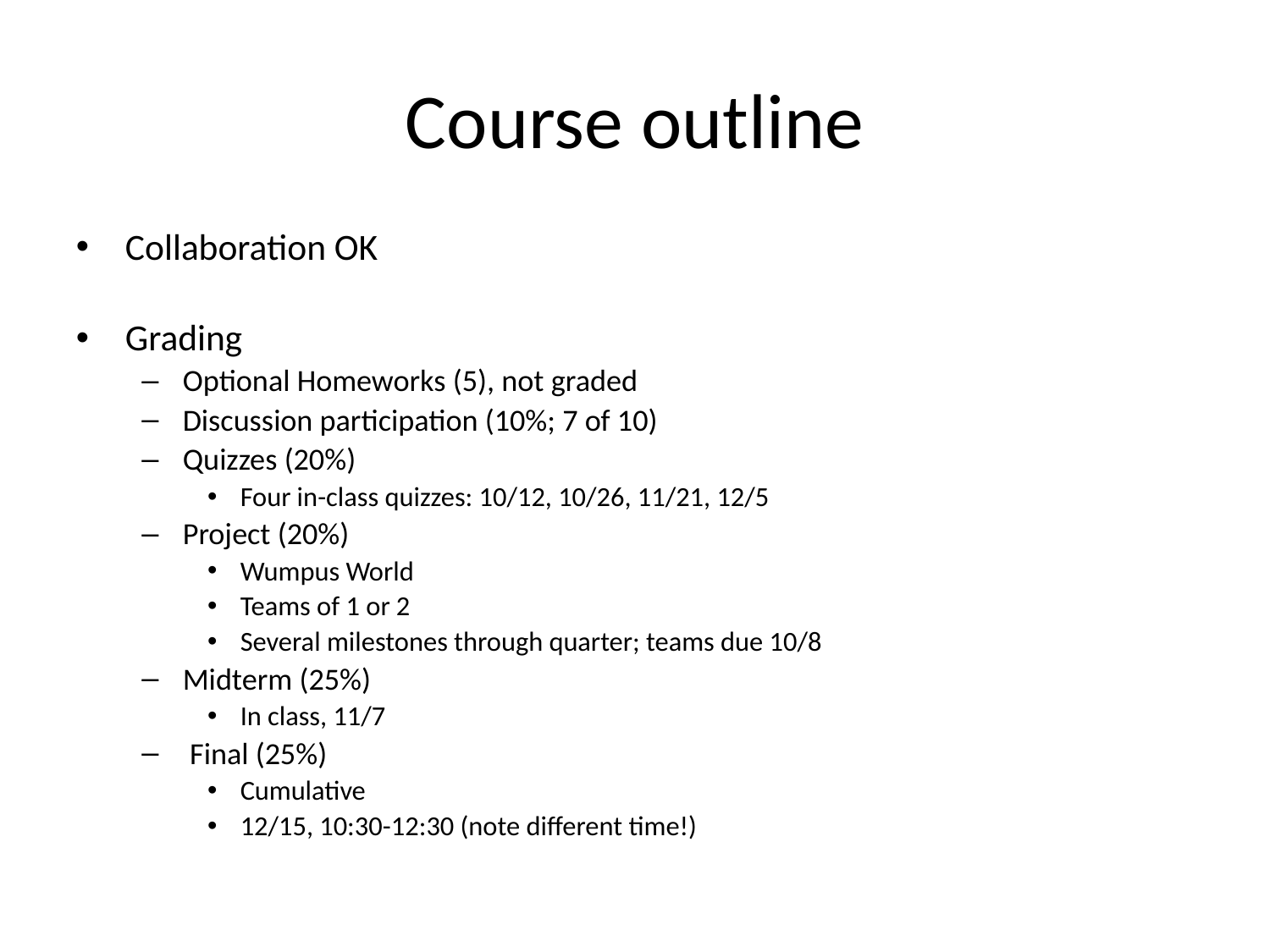

Course outline
Collaboration OK

Grading
Optional Homeworks (5), not graded
Discussion participation (10%; 7 of 10)
Quizzes (20%)
Four in-class quizzes: 10/12, 10/26, 11/21, 12/5
Project (20%)
Wumpus World
Teams of 1 or 2
Several milestones through quarter; teams due 10/8
Midterm (25%)
In class, 11/7
 Final (25%)
Cumulative
12/15, 10:30-12:30 (note different time!)